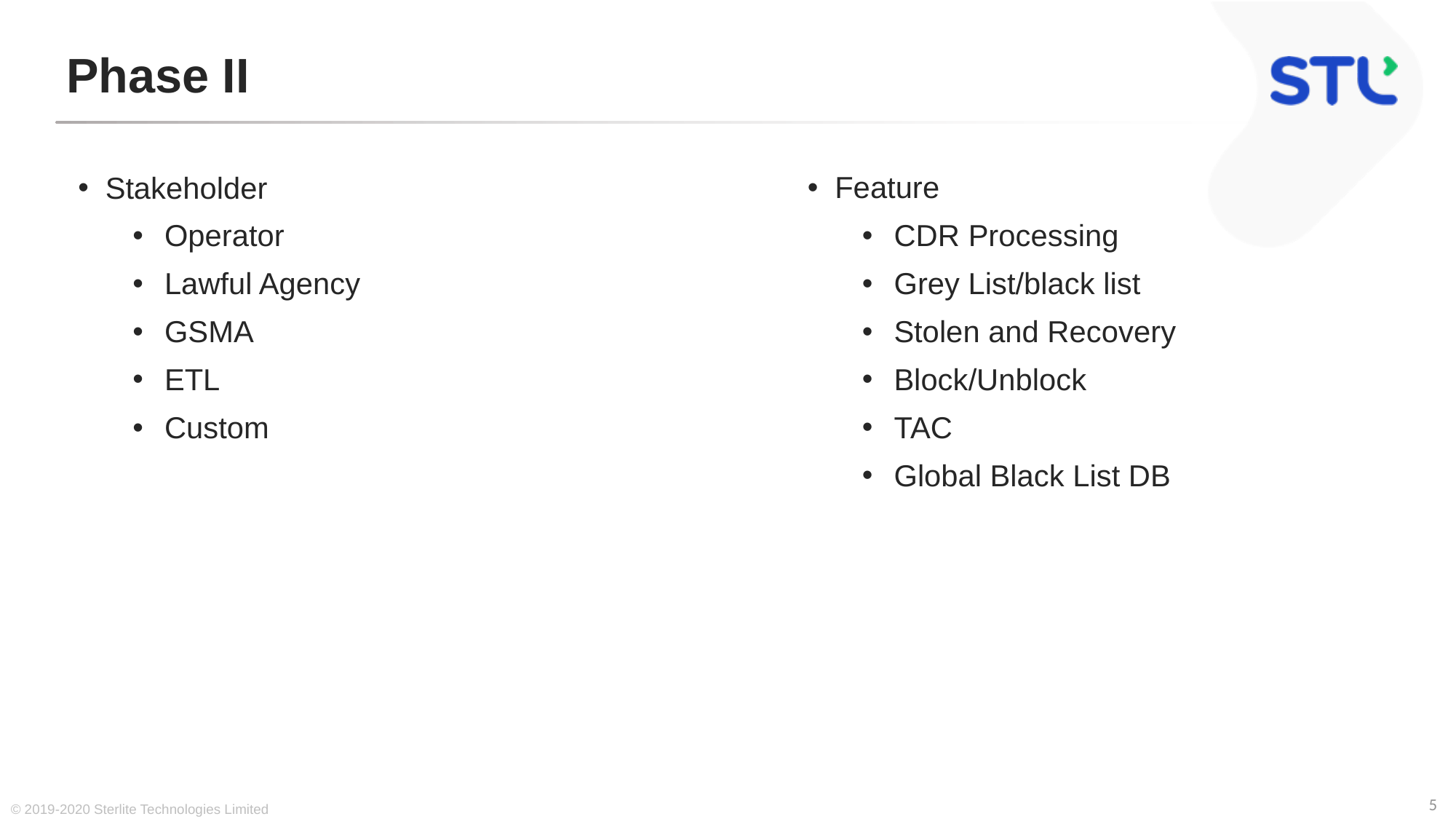

# Phase II
Stakeholder
Operator
Lawful Agency
GSMA
ETL
Custom

Feature
CDR Processing
Grey List/black list
Stolen and Recovery
Block/Unblock
TAC
Global Black List DB

© 2019-2020 Sterlite Technologies Limited
5